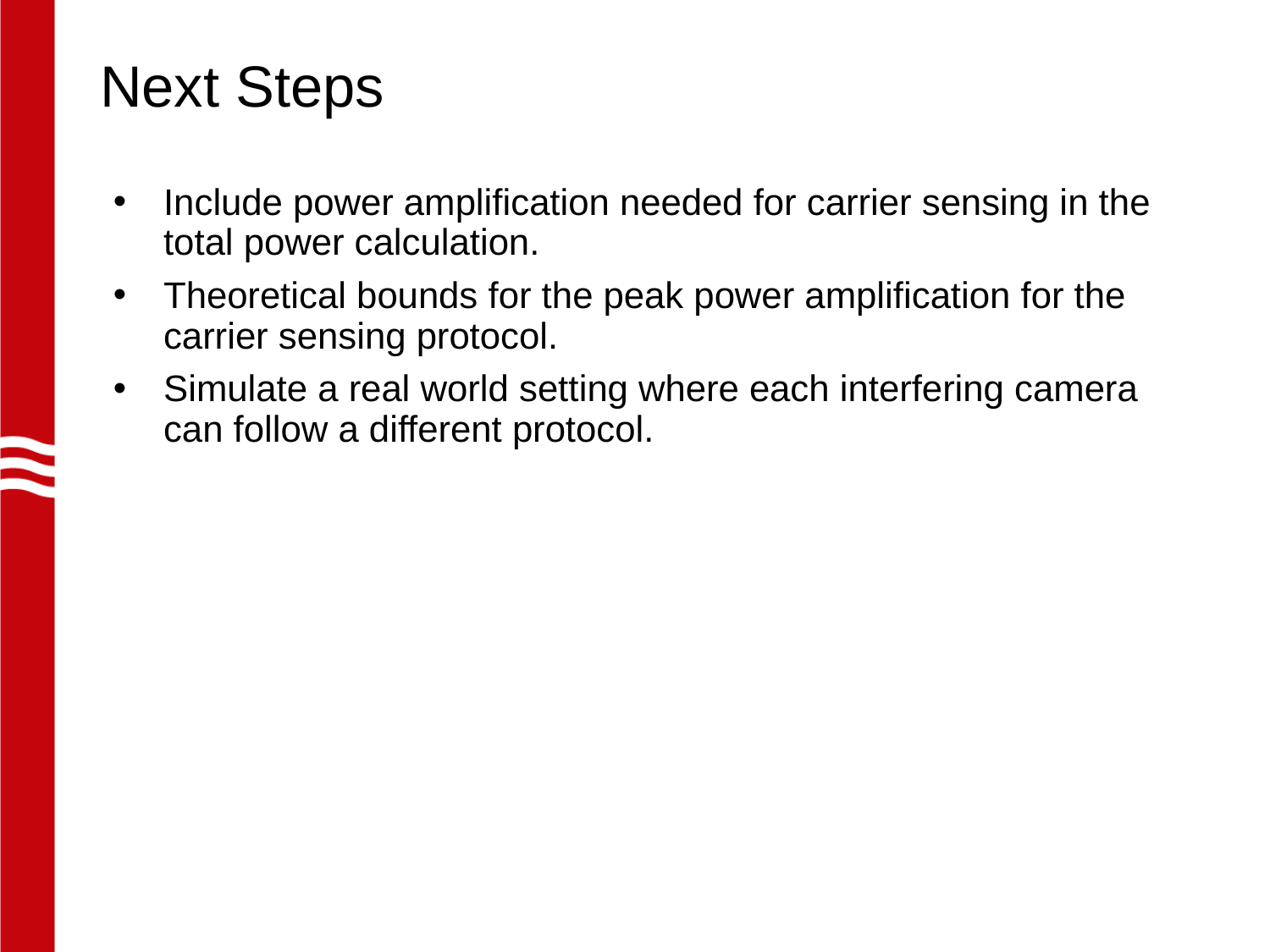

# Next Steps
Include power amplification needed for carrier sensing in the total power calculation.
Theoretical bounds for the peak power amplification for the carrier sensing protocol.
Simulate a real world setting where each interfering camera can follow a different protocol.